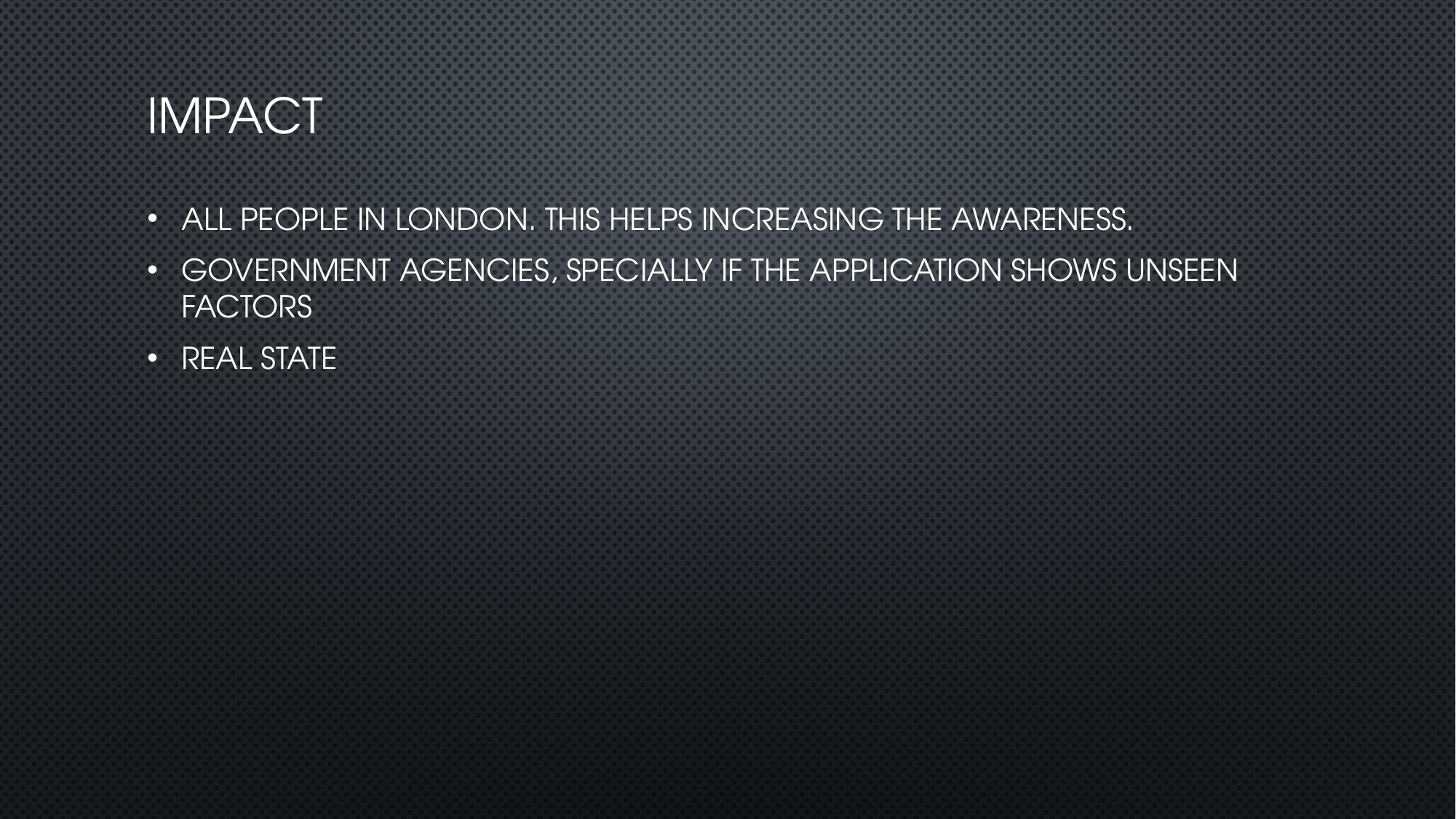

# Impact
All people in London. This helps increasing the awareness.
Government agencies, specially if the application shows unseen factors
Real State